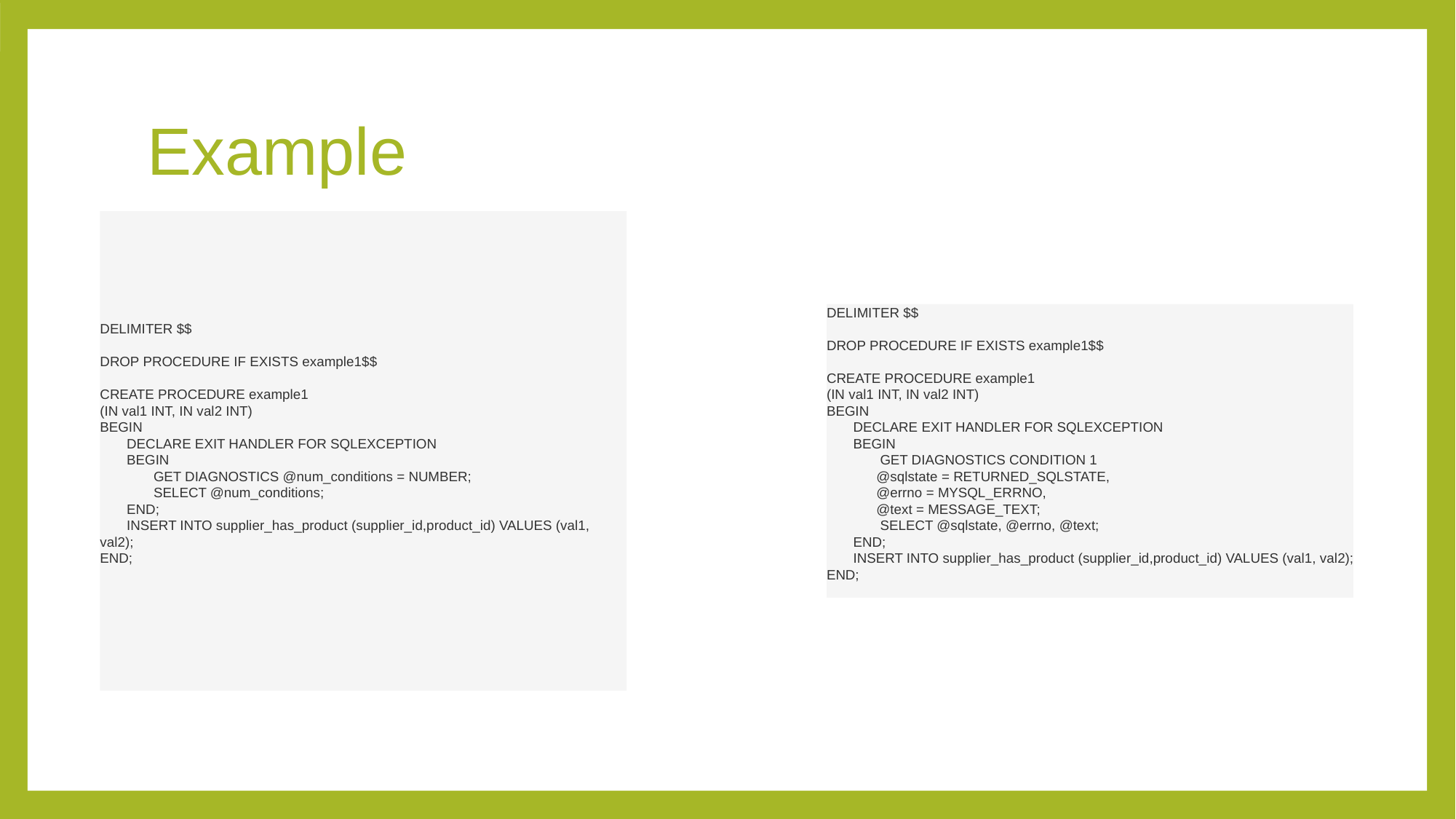

# Example
DELIMITER $$

DROP PROCEDURE IF EXISTS example1$$

CREATE PROCEDURE example1
(IN val1 INT, IN val2 INT)
BEGIN
       DECLARE EXIT HANDLER FOR SQLEXCEPTION
       BEGIN
              GET DIAGNOSTICS CONDITION 1
             @sqlstate = RETURNED_SQLSTATE,
             @errno = MYSQL_ERRNO,
             @text = MESSAGE_TEXT;
              SELECT @sqlstate, @errno, @text;
       END;
       INSERT INTO supplier_has_product (supplier_id,product_id) VALUES (val1, val2);
END;
DELIMITER $$

DROP PROCEDURE IF EXISTS example1$$

CREATE PROCEDURE example1
(IN val1 INT, IN val2 INT)
BEGIN
       DECLARE EXIT HANDLER FOR SQLEXCEPTION
       BEGIN
              GET DIAGNOSTICS @num_conditions = NUMBER;
              SELECT @num_conditions;
       END;
       INSERT INTO supplier_has_product (supplier_id,product_id) VALUES (val1, val2);
END;